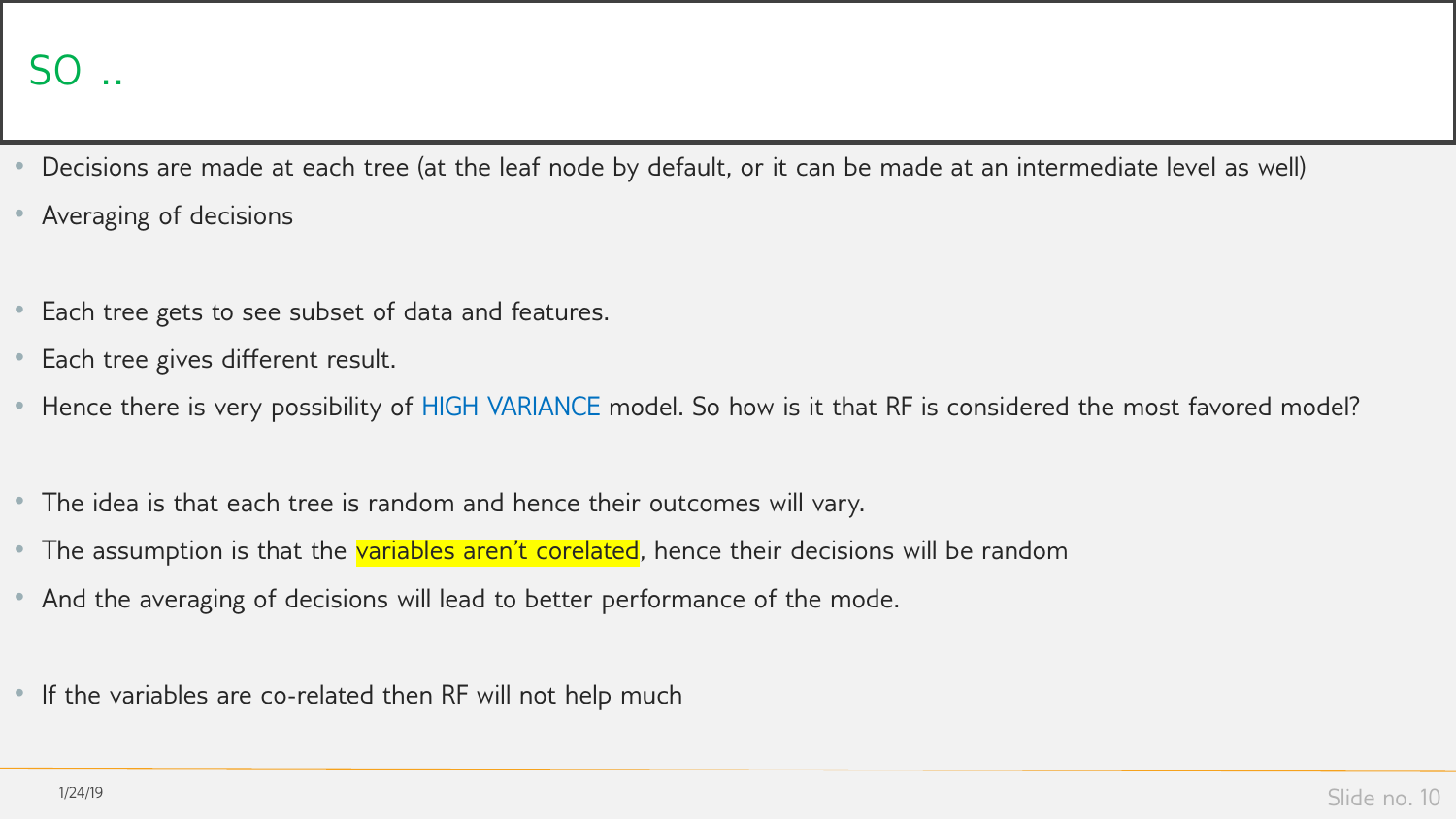

# So ..
Decisions are made at each tree (at the leaf node by default, or it can be made at an intermediate level as well)
Averaging of decisions

Each tree gets to see subset of data and features.
Each tree gives different result.
Hence there is very possibility of HIGH VARIANCE model. So how is it that RF is considered the most favored model?

The idea is that each tree is random and hence their outcomes will vary.
The assumption is that the variables aren’t corelated, hence their decisions will be random
And the averaging of decisions will lead to better performance of the mode.

If the variables are co-related then RF will not help much

1/24/19
Slide no. 10